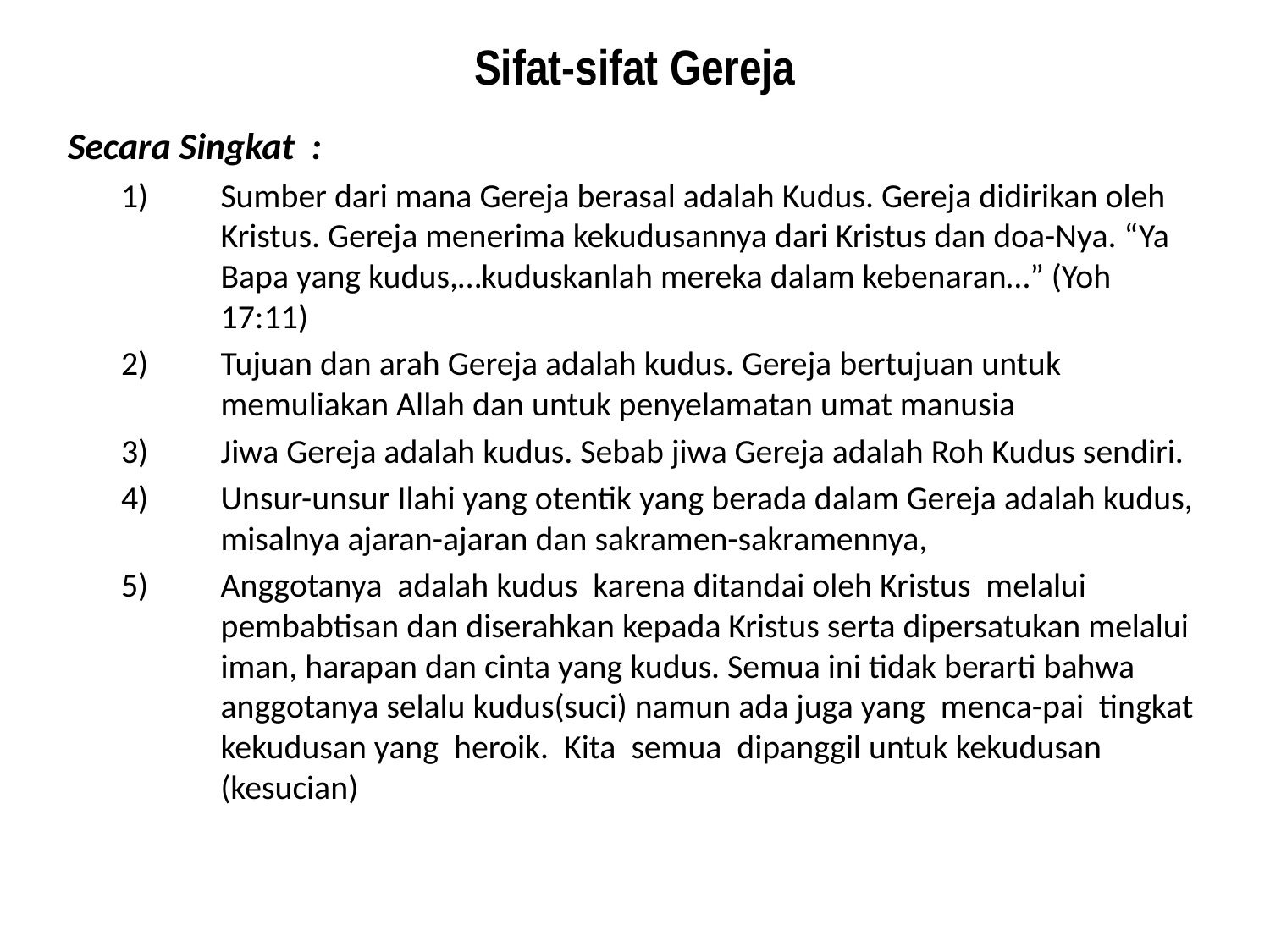

# Sifat-sifat Gereja
Secara Singkat  :
Sumber dari mana Gereja berasal adalah Kudus. Gereja didirikan oleh Kristus. Gereja menerima kekudusannya dari Kristus dan doa-Nya. “Ya  Bapa yang kudus,…kuduskanlah mereka dalam kebenaran…” (Yoh 17:11)
Tujuan dan arah Gereja adalah kudus. Gereja bertujuan untuk memuliakan Allah dan untuk penyelamatan umat manusia
Jiwa Gereja adalah kudus. Sebab jiwa Gereja adalah Roh Kudus sendiri.
Unsur-unsur Ilahi yang otentik yang berada dalam Gereja adalah kudus, misalnya ajaran-ajaran dan sakramen-sakramennya,
Anggotanya  adalah kudus  karena ditandai oleh Kristus  melalui  pembabtisan dan diserahkan kepada Kristus serta dipersatukan melalui iman, harapan dan cinta yang kudus. Semua ini tidak berarti bahwa anggotanya selalu kudus(suci) namun ada juga yang  menca-pai  tingkat kekudusan yang  heroik.  Kita  semua  dipanggil untuk kekudusan (kesucian)